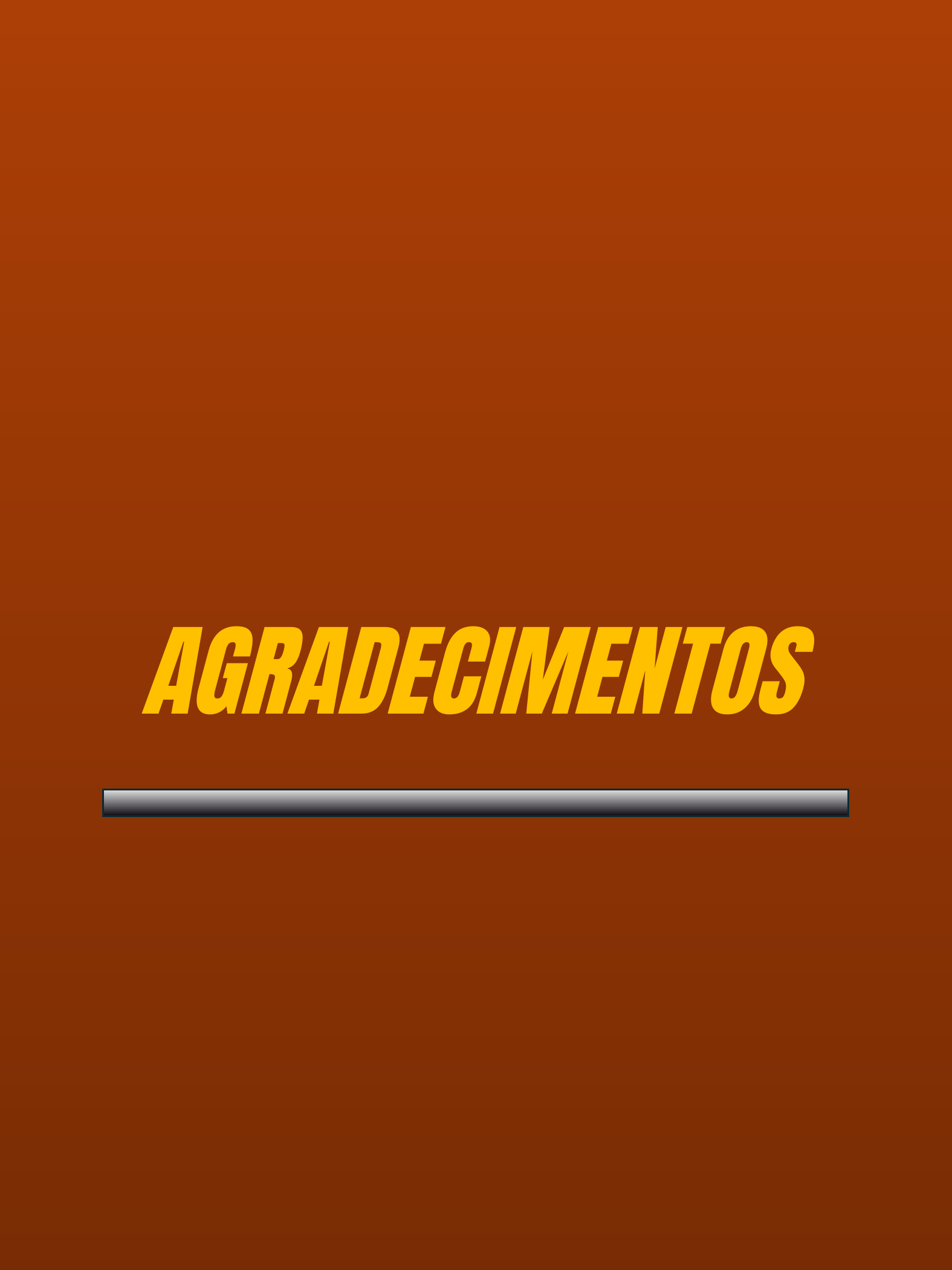

AGRADECIMENTOS

IA PROMPTS DO FUTURO - RAYANNE QUEIROGA
18